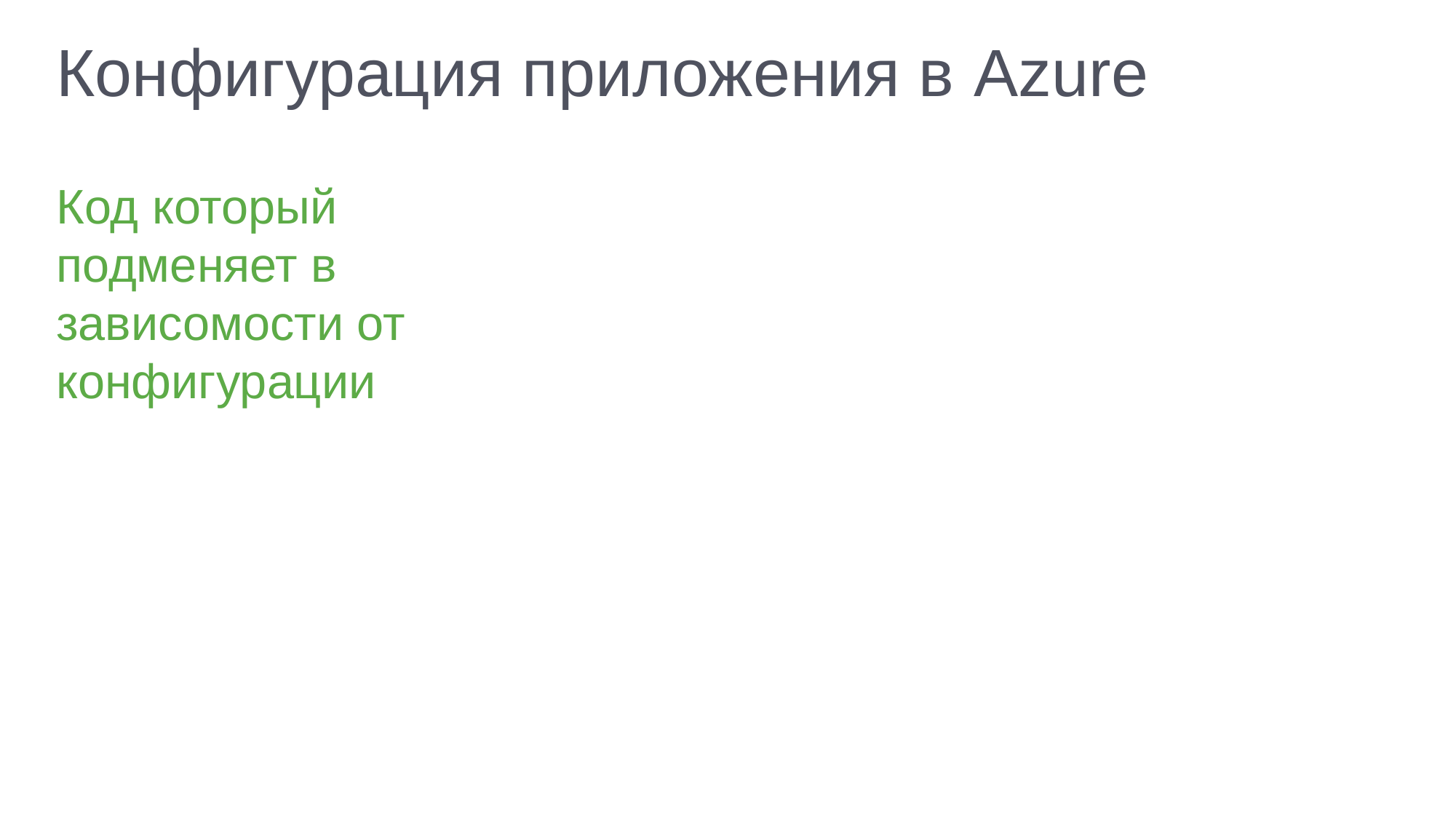

# Конфигурация приложения в Azure
Код который подменяет в зависомости от конфигурации